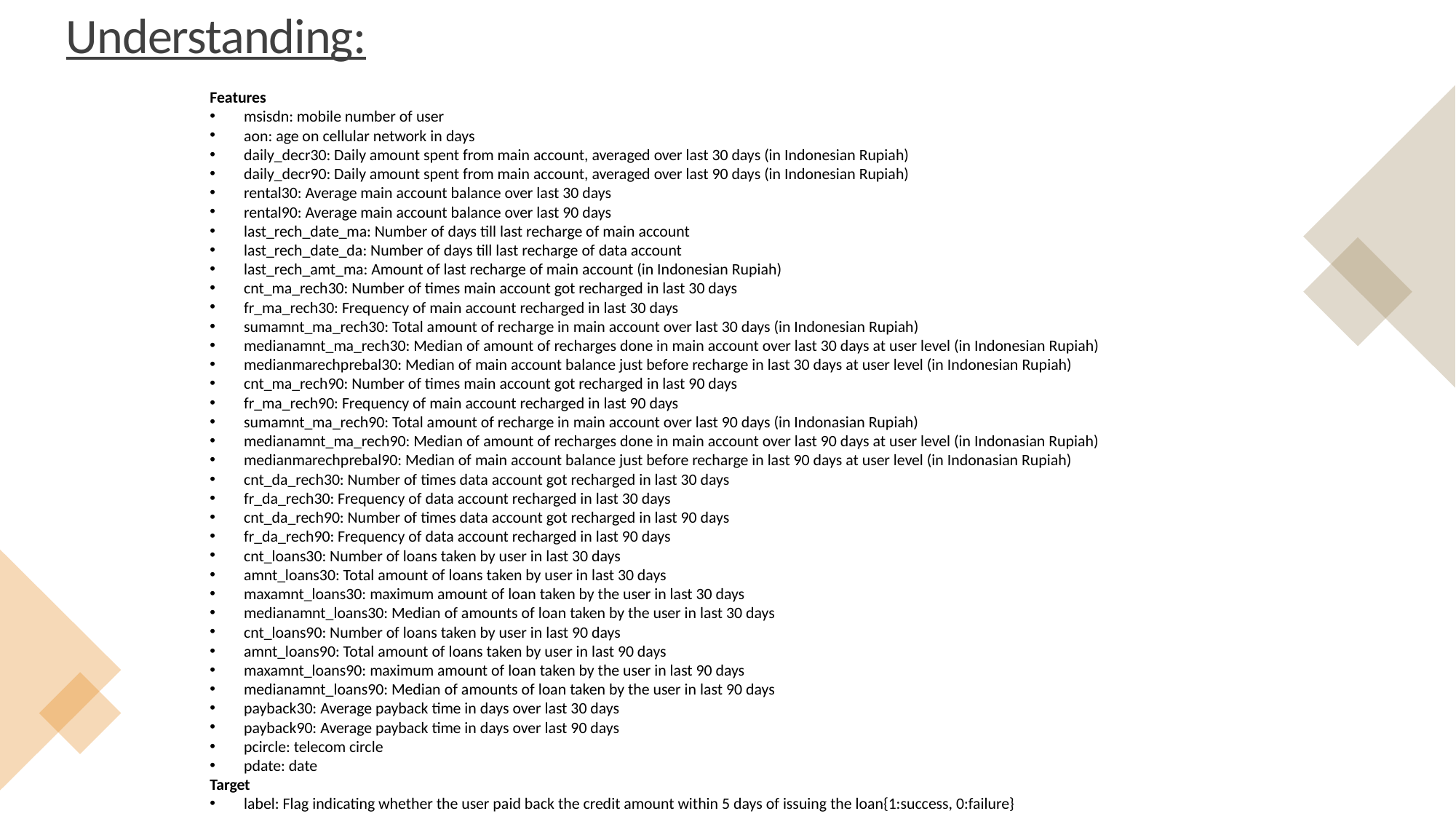

# Understanding:
Features
msisdn: mobile number of user
aon: age on cellular network in days
daily_decr30: Daily amount spent from main account, averaged over last 30 days (in Indonesian Rupiah)
daily_decr90: Daily amount spent from main account, averaged over last 90 days (in Indonesian Rupiah)
rental30: Average main account balance over last 30 days
rental90: Average main account balance over last 90 days
last_rech_date_ma: Number of days till last recharge of main account
last_rech_date_da: Number of days till last recharge of data account
last_rech_amt_ma: Amount of last recharge of main account (in Indonesian Rupiah)
cnt_ma_rech30: Number of times main account got recharged in last 30 days
fr_ma_rech30: Frequency of main account recharged in last 30 days
sumamnt_ma_rech30: Total amount of recharge in main account over last 30 days (in Indonesian Rupiah)
medianamnt_ma_rech30: Median of amount of recharges done in main account over last 30 days at user level (in Indonesian Rupiah)
medianmarechprebal30: Median of main account balance just before recharge in last 30 days at user level (in Indonesian Rupiah)
cnt_ma_rech90: Number of times main account got recharged in last 90 days
fr_ma_rech90: Frequency of main account recharged in last 90 days
sumamnt_ma_rech90: Total amount of recharge in main account over last 90 days (in Indonasian Rupiah)
medianamnt_ma_rech90: Median of amount of recharges done in main account over last 90 days at user level (in Indonasian Rupiah)
medianmarechprebal90: Median of main account balance just before recharge in last 90 days at user level (in Indonasian Rupiah)
cnt_da_rech30: Number of times data account got recharged in last 30 days
fr_da_rech30: Frequency of data account recharged in last 30 days
cnt_da_rech90: Number of times data account got recharged in last 90 days
fr_da_rech90: Frequency of data account recharged in last 90 days
cnt_loans30: Number of loans taken by user in last 30 days
amnt_loans30: Total amount of loans taken by user in last 30 days
maxamnt_loans30: maximum amount of loan taken by the user in last 30 days
medianamnt_loans30: Median of amounts of loan taken by the user in last 30 days
cnt_loans90: Number of loans taken by user in last 90 days
amnt_loans90: Total amount of loans taken by user in last 90 days
maxamnt_loans90: maximum amount of loan taken by the user in last 90 days
medianamnt_loans90: Median of amounts of loan taken by the user in last 90 days
payback30: Average payback time in days over last 30 days
payback90: Average payback time in days over last 90 days
pcircle: telecom circle
pdate: date
Target
label: Flag indicating whether the user paid back the credit amount within 5 days of issuing the loan{1:success, 0:failure}